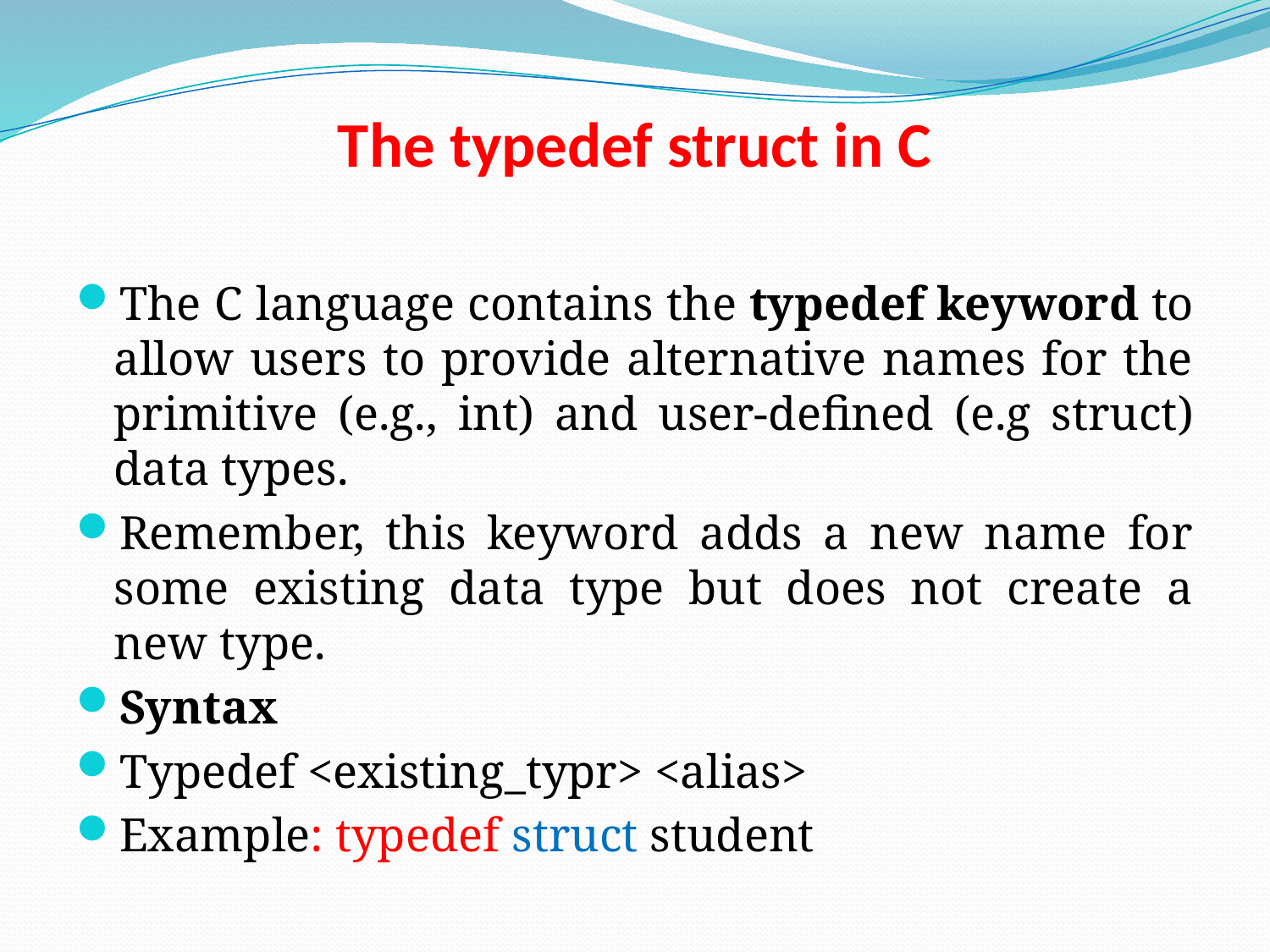

# The typedef struct in C
The C language contains the typedef keyword to allow users to provide alternative names for the primitive (e.g.,​ int) and user-defined​ (e.g struct) data types.
Remember, this keyword adds a new name for some existing data type but does not create a new type.
Syntax
Typedef <existing_typr> <alias>
Example: typedef struct student